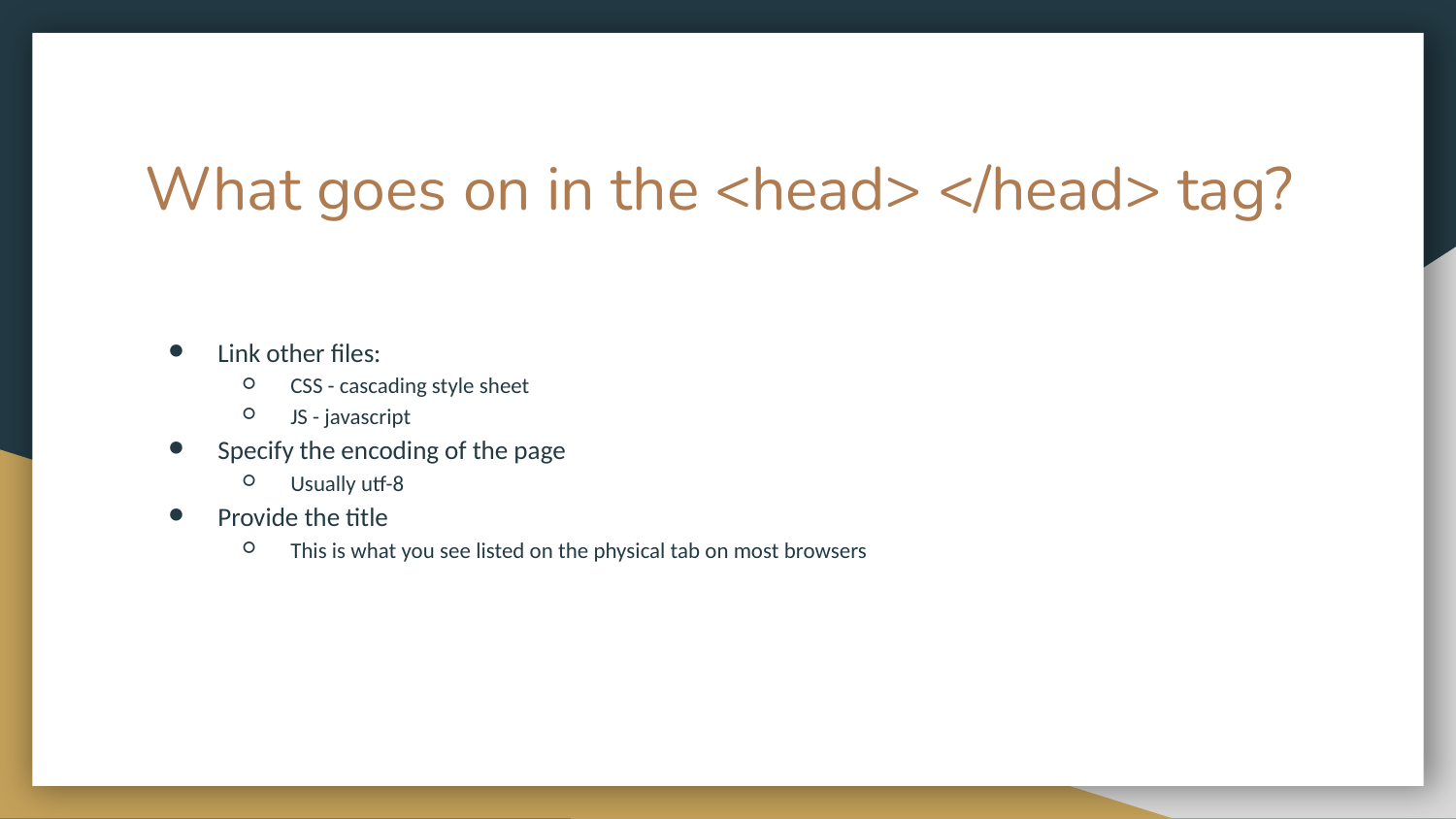

# What goes on in the <head> </head> tag?
Link other files:
CSS - cascading style sheet
JS - javascript
Specify the encoding of the page
Usually utf-8
Provide the title
This is what you see listed on the physical tab on most browsers